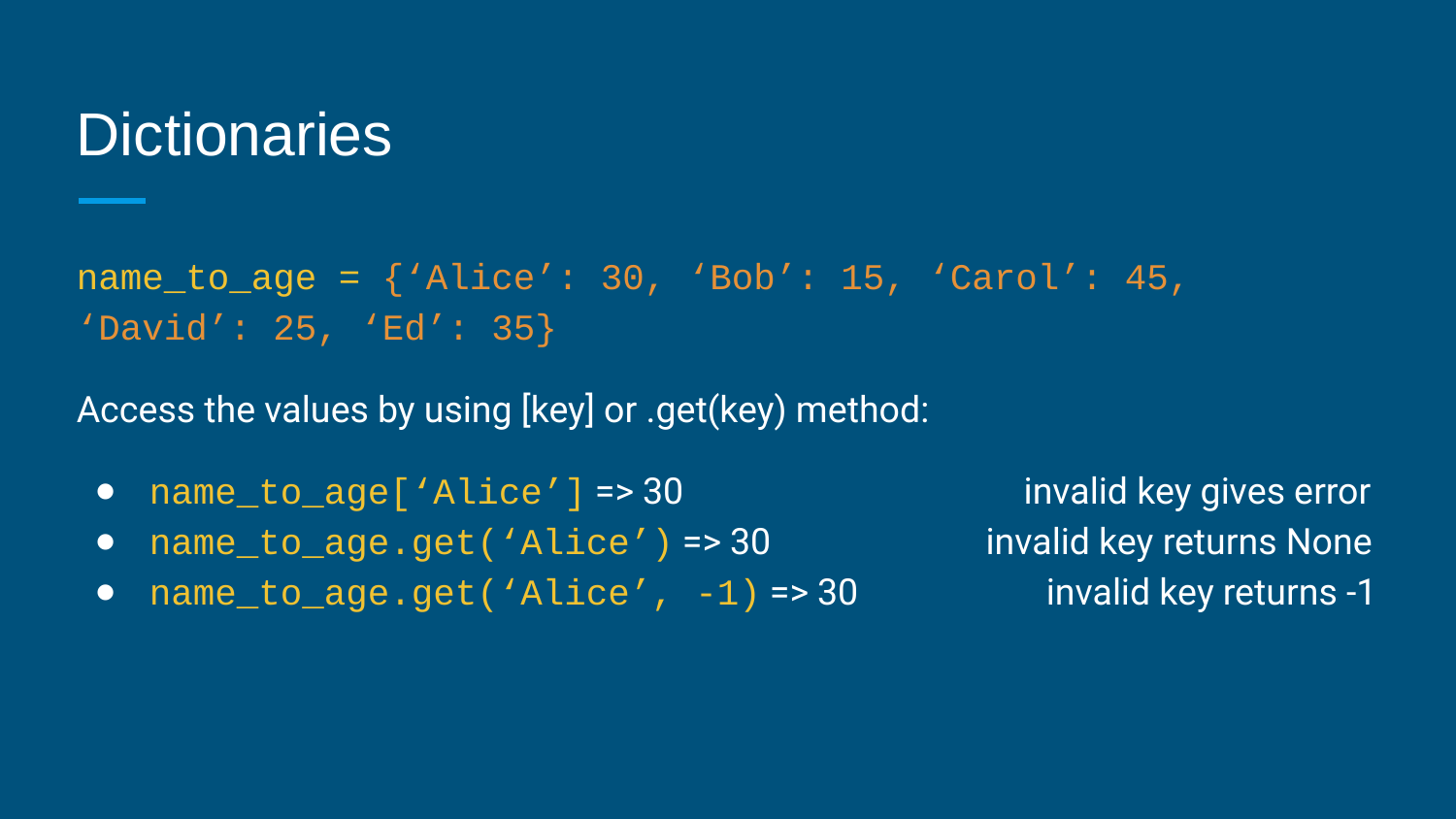

# Dictionaries
name_to_age = {‘Alice’: 30, ‘Bob’: 15, ‘Carol’: 45, ‘David’: 25, ‘Ed’: 35}
Access the values by using [key] or .get(key) method:
name_to_age[‘Alice’] => 30                                      invalid key gives error
name_to_age.get(‘Alice’) => 30                        invalid key returns None
name_to_age.get(‘Alice’, -1) => 30                     invalid key returns -1